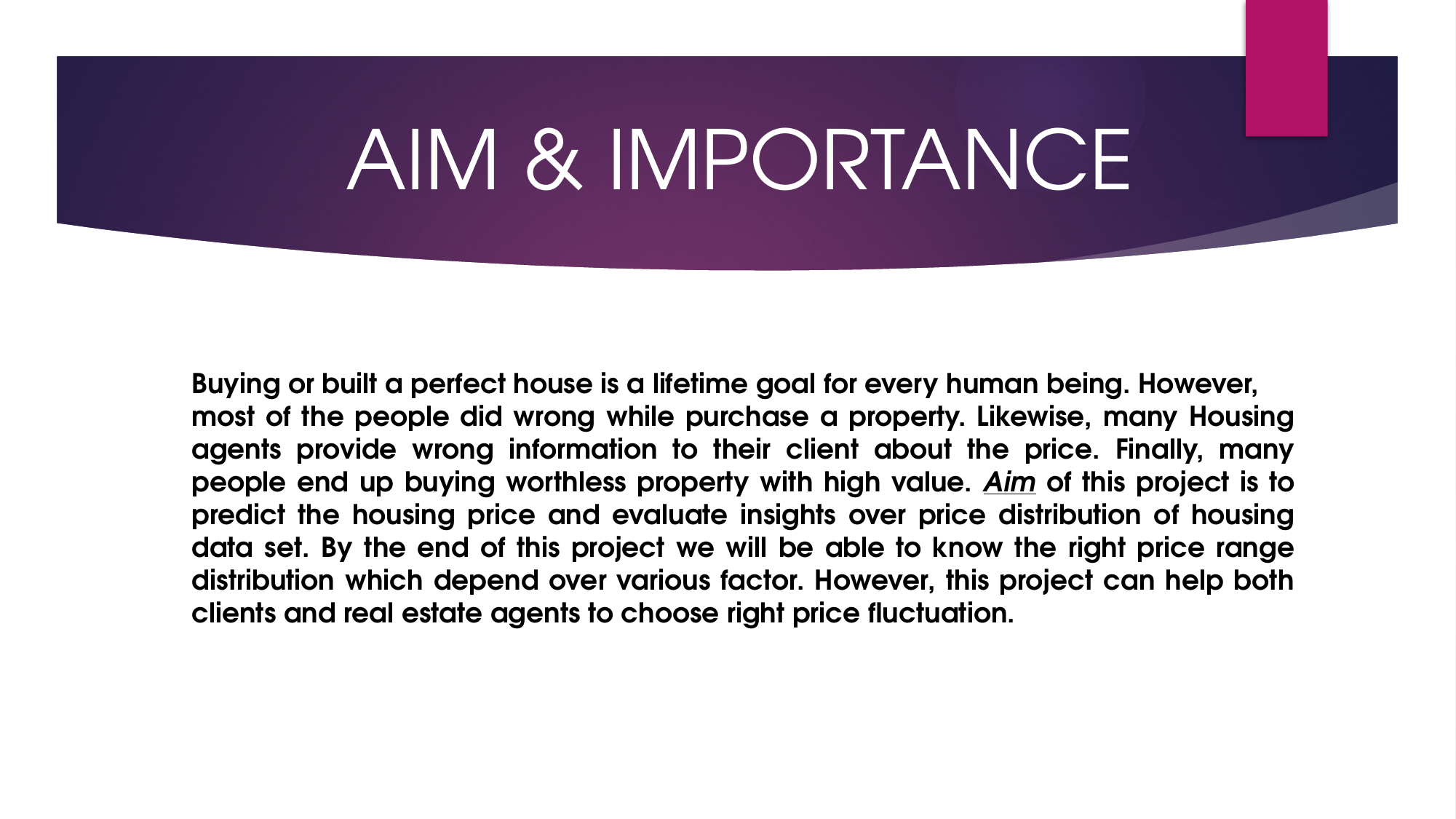

AIM & IMPORTANCE
Buying or built a perfect house is a lifetime goal for every human being. However,
most of the people did wrong while purchase a property. Likewise, many Housing agents provide wrong information to their client about the price. Finally, many people end up buying worthless property with high value. Aim of this project is to predict the housing price and evaluate insights over price distribution of housing data set. By the end of this project we will be able to know the right price range distribution which depend over various factor. However, this project can help both clients and real estate agents to choose right price fluctuation.